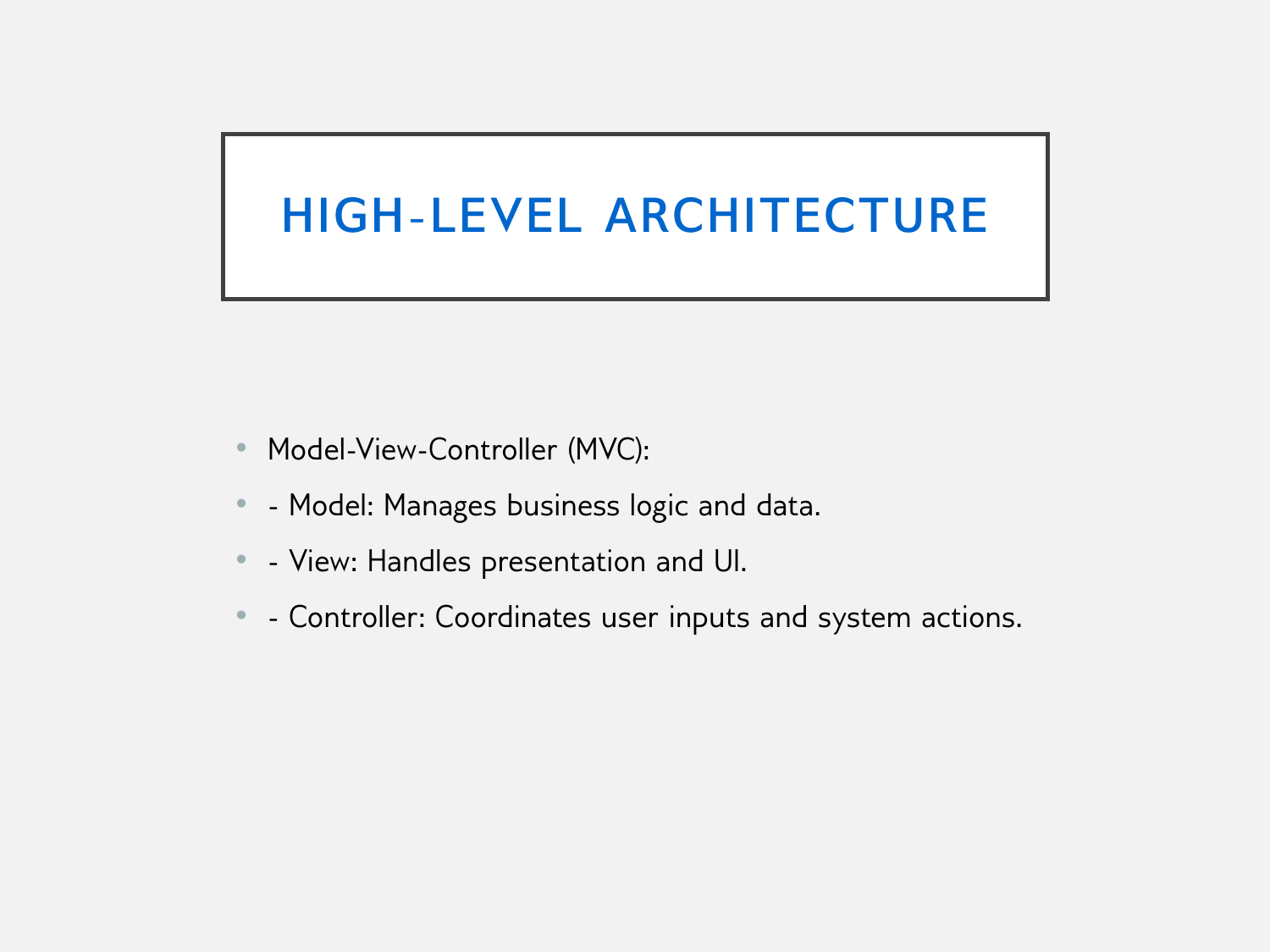

# High-Level Architecture

Model-View-Controller (MVC):
- Model: Manages business logic and data.
- View: Handles presentation and UI.
- Controller: Coordinates user inputs and system actions.